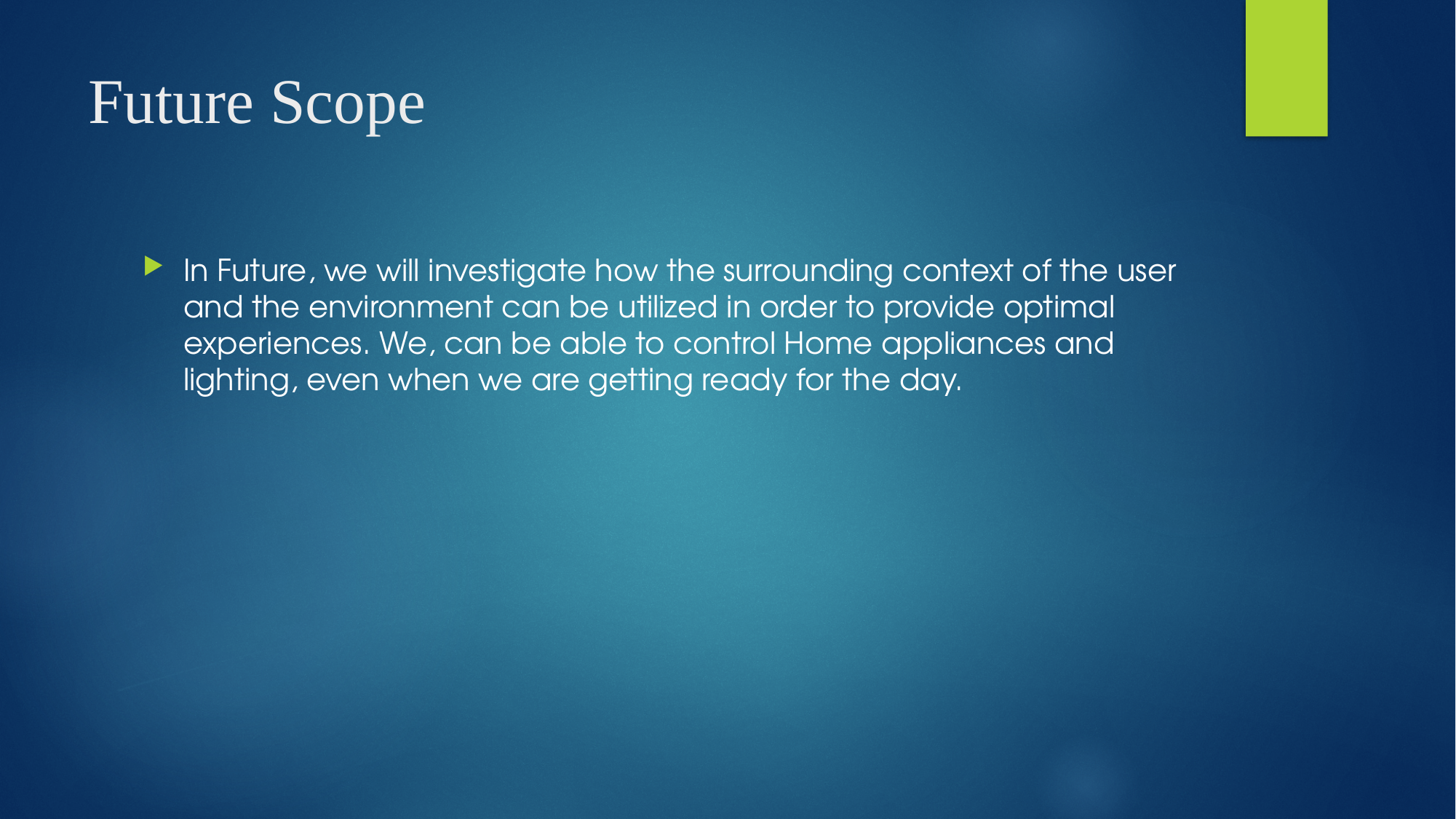

# Future Scope
In Future, we will investigate how the surrounding context of the user and the environment can be utilized in order to provide optimal experiences. We, can be able to control Home appliances and lighting, even when we are getting ready for the day.